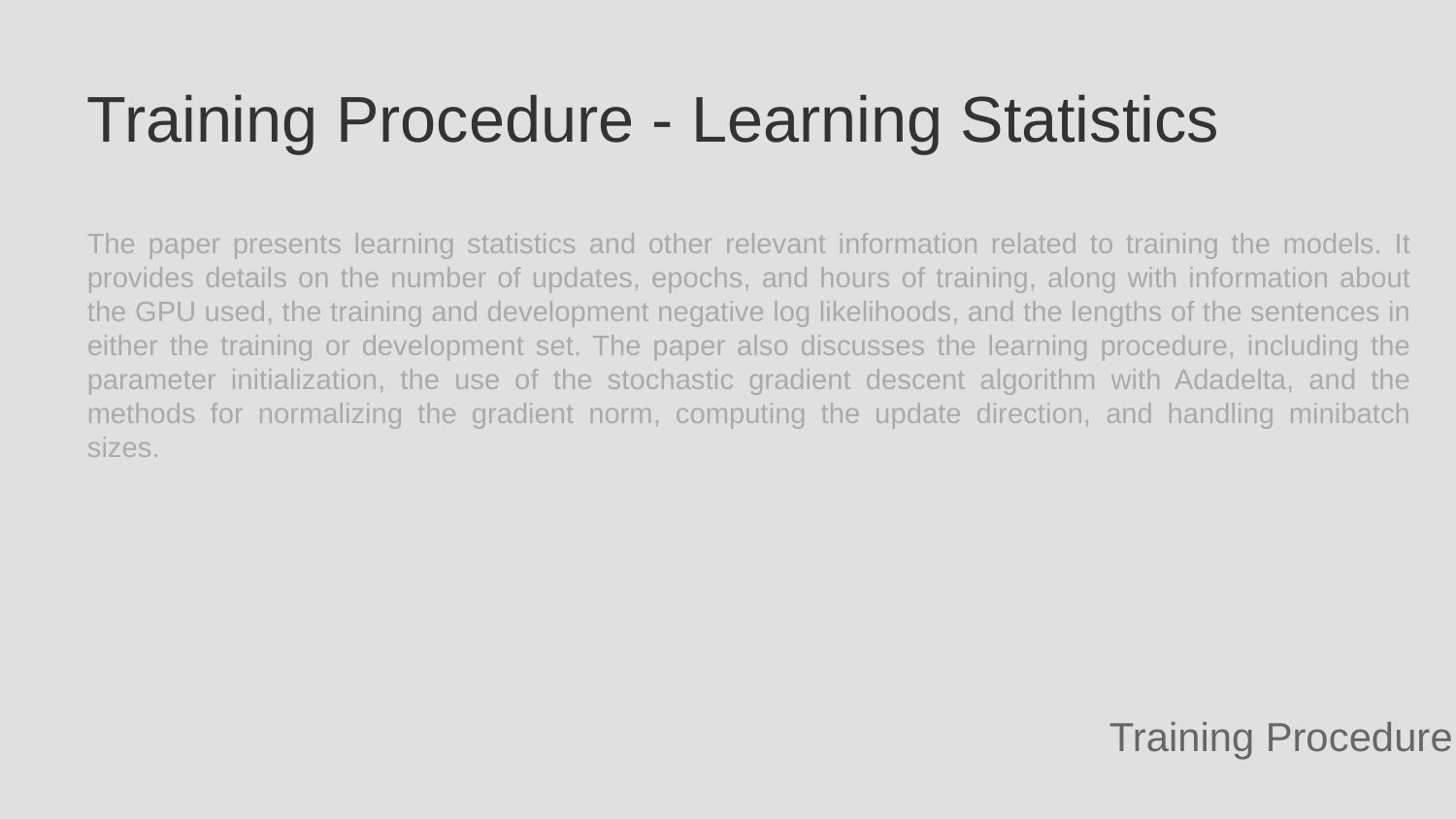

Training Procedure - Learning Statistics
The paper presents learning statistics and other relevant information related to training the models. It provides details on the number of updates, epochs, and hours of training, along with information about the GPU used, the training and development negative log likelihoods, and the lengths of the sentences in either the training or development set. The paper also discusses the learning procedure, including the parameter initialization, the use of the stochastic gradient descent algorithm with Adadelta, and the methods for normalizing the gradient norm, computing the update direction, and handling minibatch sizes.
Training Procedure